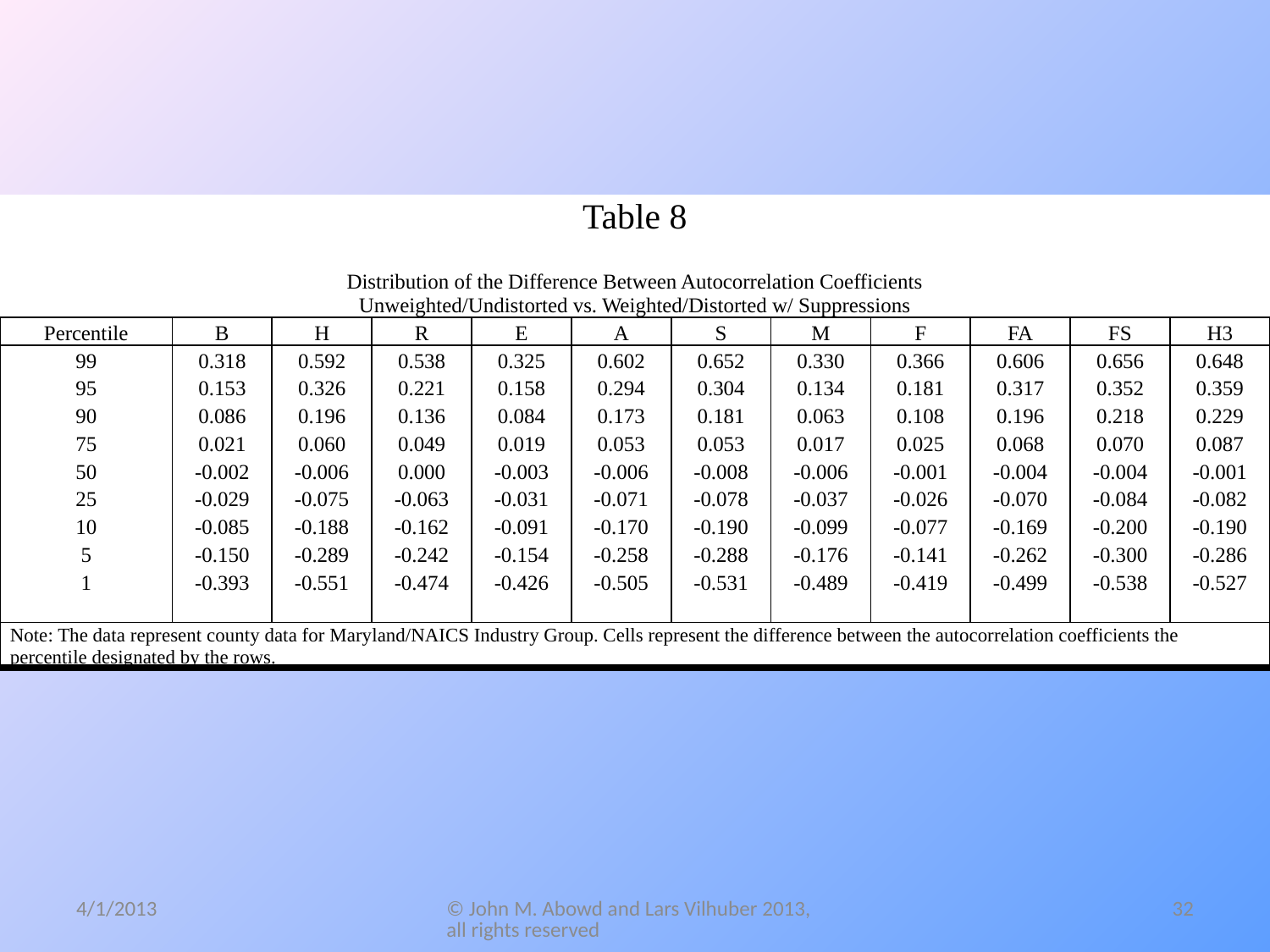

| Table 8 |  |  |  |  |  |  |  |  |  |  |  |
| --- | --- | --- | --- | --- | --- | --- | --- | --- | --- | --- | --- |
|  |  |  |  |  |  |  |  |  |  |  |  |
| Distribution of the Difference Between Autocorrelation Coefficients Unweighted/Undistorted vs. Weighted/Distorted w/ Suppressions |  |  |  |  |  |  |  |  |  |  |  |
| Percentile | B | H | R | E | A | S | M | F | FA | FS | H3 |
| 99 | 0.318 | 0.592 | 0.538 | 0.325 | 0.602 | 0.652 | 0.330 | 0.366 | 0.606 | 0.656 | 0.648 |
| 95 | 0.153 | 0.326 | 0.221 | 0.158 | 0.294 | 0.304 | 0.134 | 0.181 | 0.317 | 0.352 | 0.359 |
| 90 | 0.086 | 0.196 | 0.136 | 0.084 | 0.173 | 0.181 | 0.063 | 0.108 | 0.196 | 0.218 | 0.229 |
| 75 | 0.021 | 0.060 | 0.049 | 0.019 | 0.053 | 0.053 | 0.017 | 0.025 | 0.068 | 0.070 | 0.087 |
| 50 | -0.002 | -0.006 | 0.000 | -0.003 | -0.006 | -0.008 | -0.006 | -0.001 | -0.004 | -0.004 | -0.001 |
| 25 | -0.029 | -0.075 | -0.063 | -0.031 | -0.071 | -0.078 | -0.037 | -0.026 | -0.070 | -0.084 | -0.082 |
| 10 | -0.085 | -0.188 | -0.162 | -0.091 | -0.170 | -0.190 | -0.099 | -0.077 | -0.169 | -0.200 | -0.190 |
| 5 | -0.150 | -0.289 | -0.242 | -0.154 | -0.258 | -0.288 | -0.176 | -0.141 | -0.262 | -0.300 | -0.286 |
| 1 | -0.393 | -0.551 | -0.474 | -0.426 | -0.505 | -0.531 | -0.489 | -0.419 | -0.499 | -0.538 | -0.527 |
|  |  |  |  |  |  |  |  |  |  |  |  |
| Note: The data represent county data for Maryland/NAICS Industry Group. Cells represent the difference between the autocorrelation coefficients the percentile designated by the rows. |  |  |  |  |  |  |  |  |  |  |  |
32
4/1/2013
© John M. Abowd and Lars Vilhuber 2013, all rights reserved